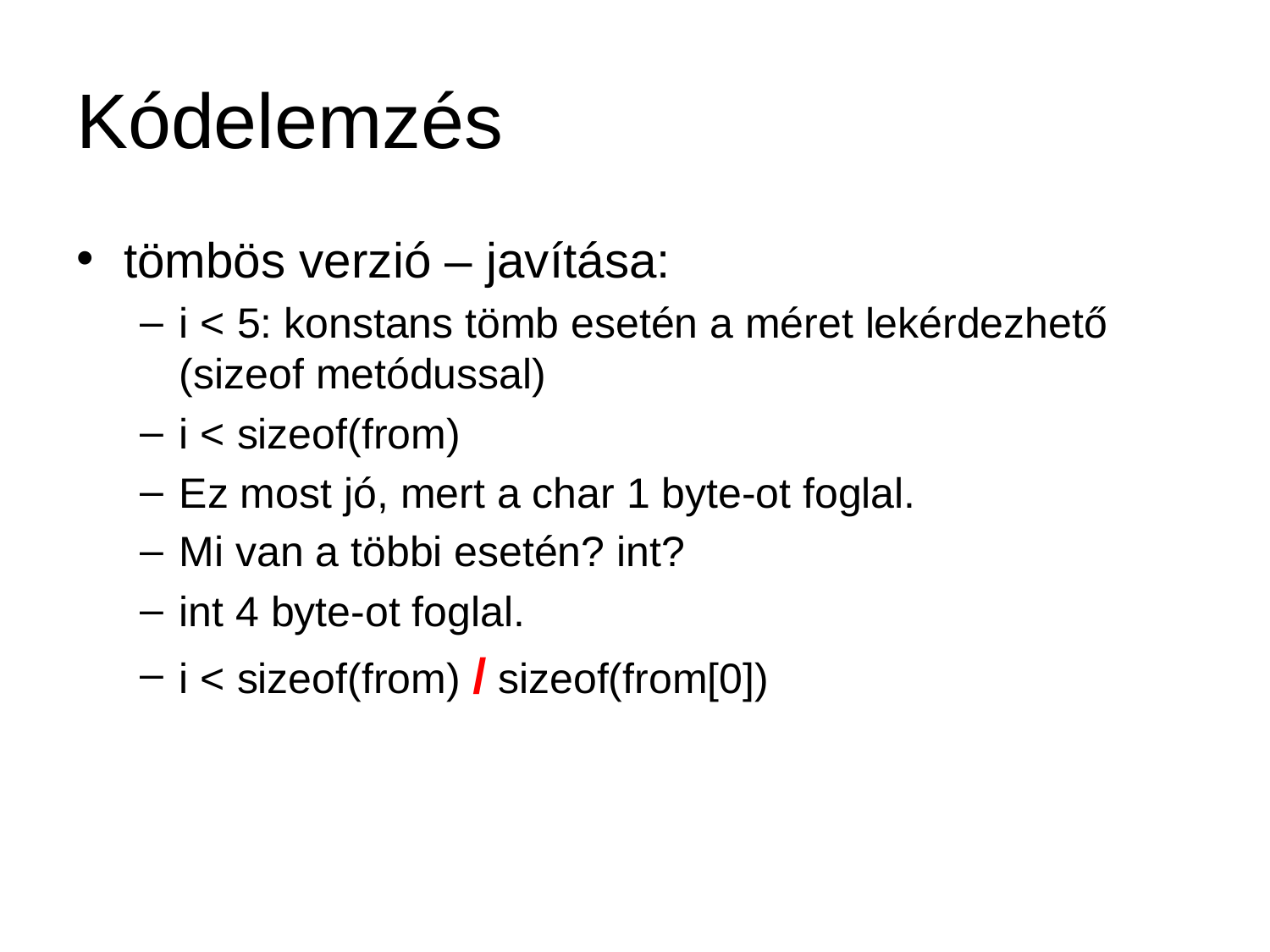

# Kódelemzés
tömbös verzió – javítása:
i < 5: konstans tömb esetén a méret lekérdezhető (sizeof metódussal)
i < sizeof(from)
Ez most jó, mert a char 1 byte-ot foglal.
Mi van a többi esetén? int?
int 4 byte-ot foglal.
i < sizeof(from) / sizeof(from[0])